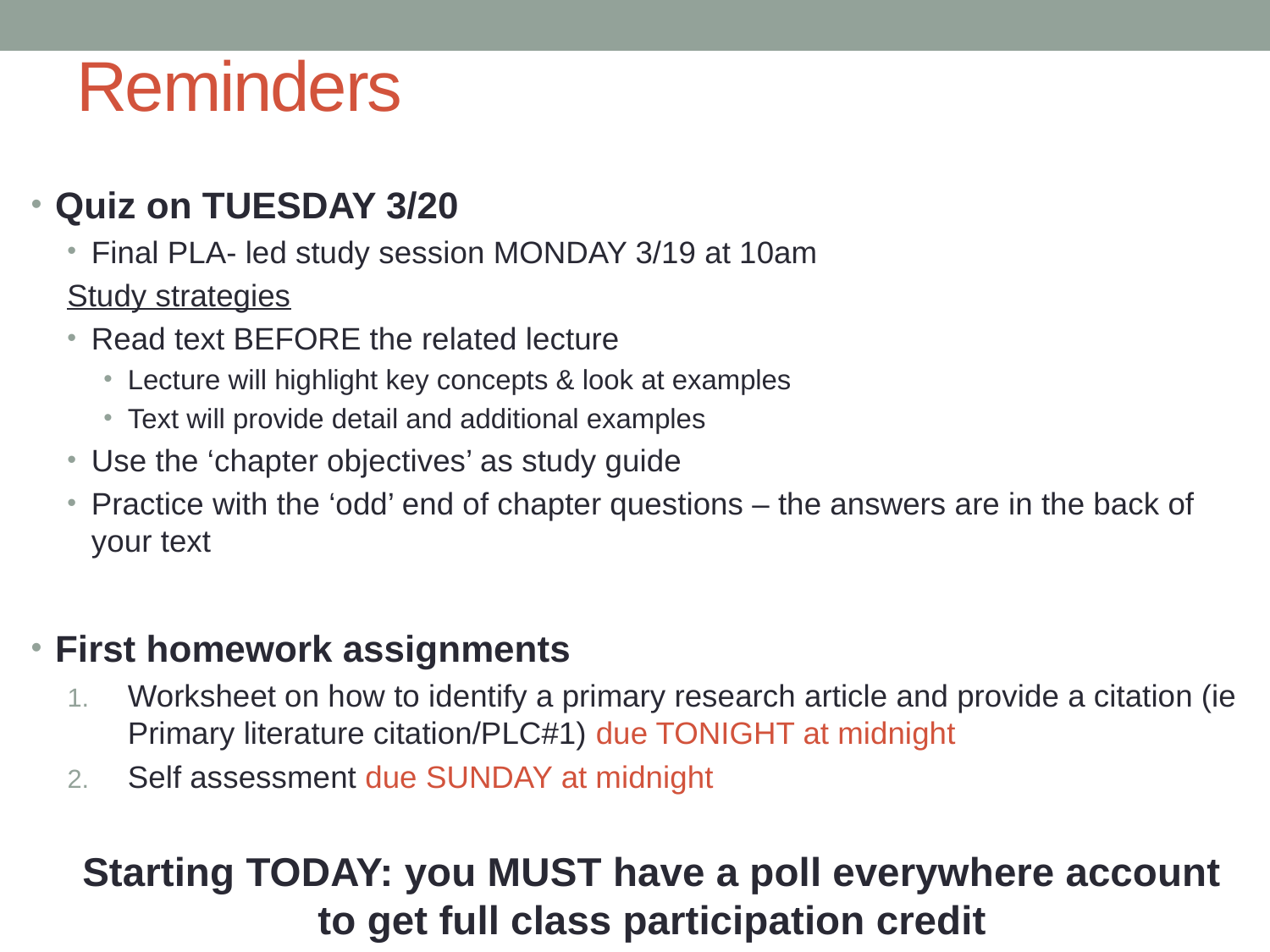

# Reminders
Quiz on TUESDAY 3/20
Final PLA- led study session MONDAY 3/19 at 10am
Study strategies
Read text BEFORE the related lecture
Lecture will highlight key concepts & look at examples
Text will provide detail and additional examples
Use the ‘chapter objectives’ as study guide
Practice with the ‘odd’ end of chapter questions – the answers are in the back of your text

First homework assignments
Worksheet on how to identify a primary research article and provide a citation (ie Primary literature citation/PLC#1) due TONIGHT at midnight
Self assessment due SUNDAY at midnight

Starting TODAY: you MUST have a poll everywhere account to get full class participation credit